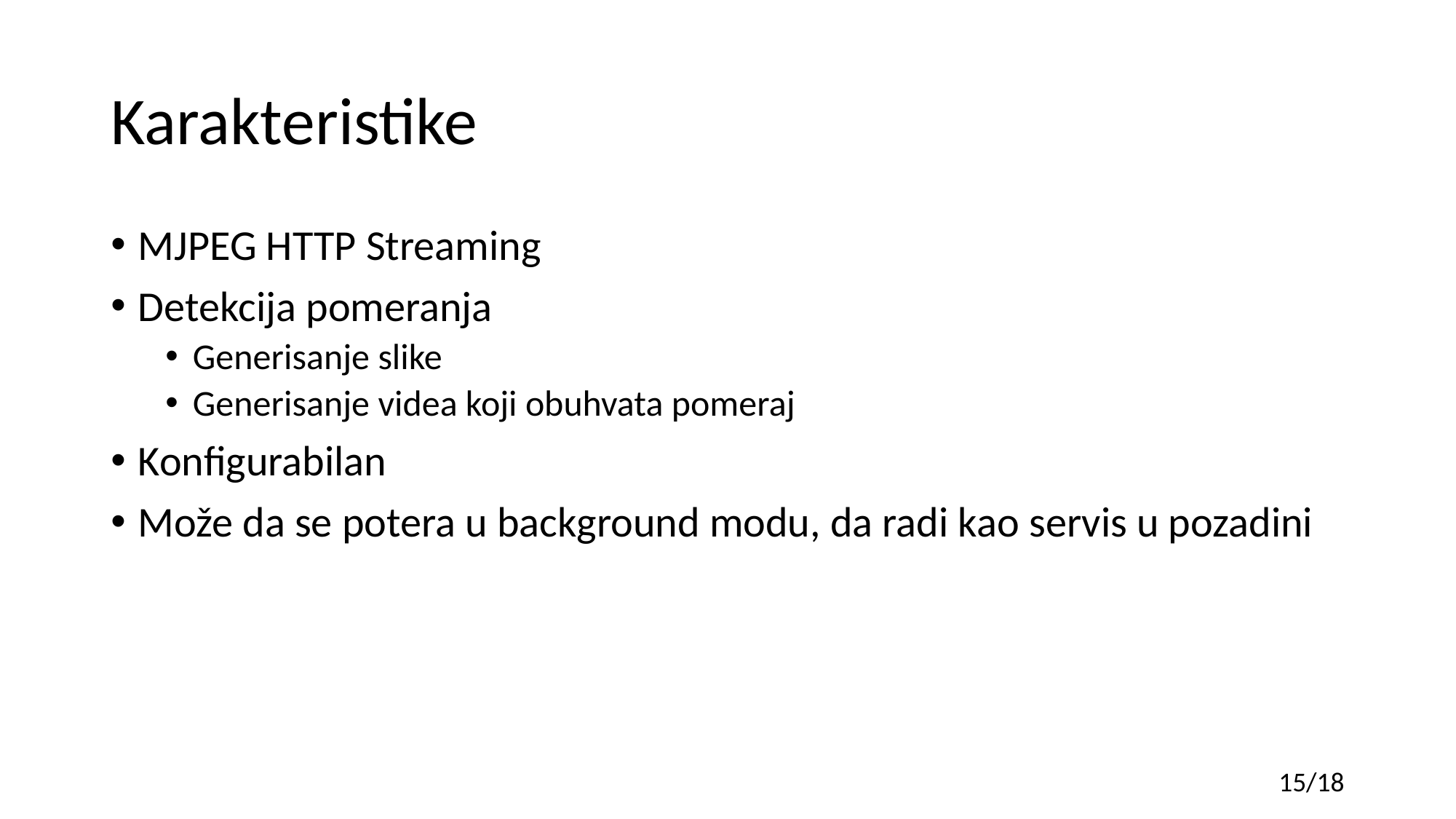

# Karakteristike
MJPEG HTTP Streaming
Detekcija pomeranja
Generisanje slike
Generisanje videa koji obuhvata pomeraj
Konfigurabilan
Može da se potera u background modu, da radi kao servis u pozadini